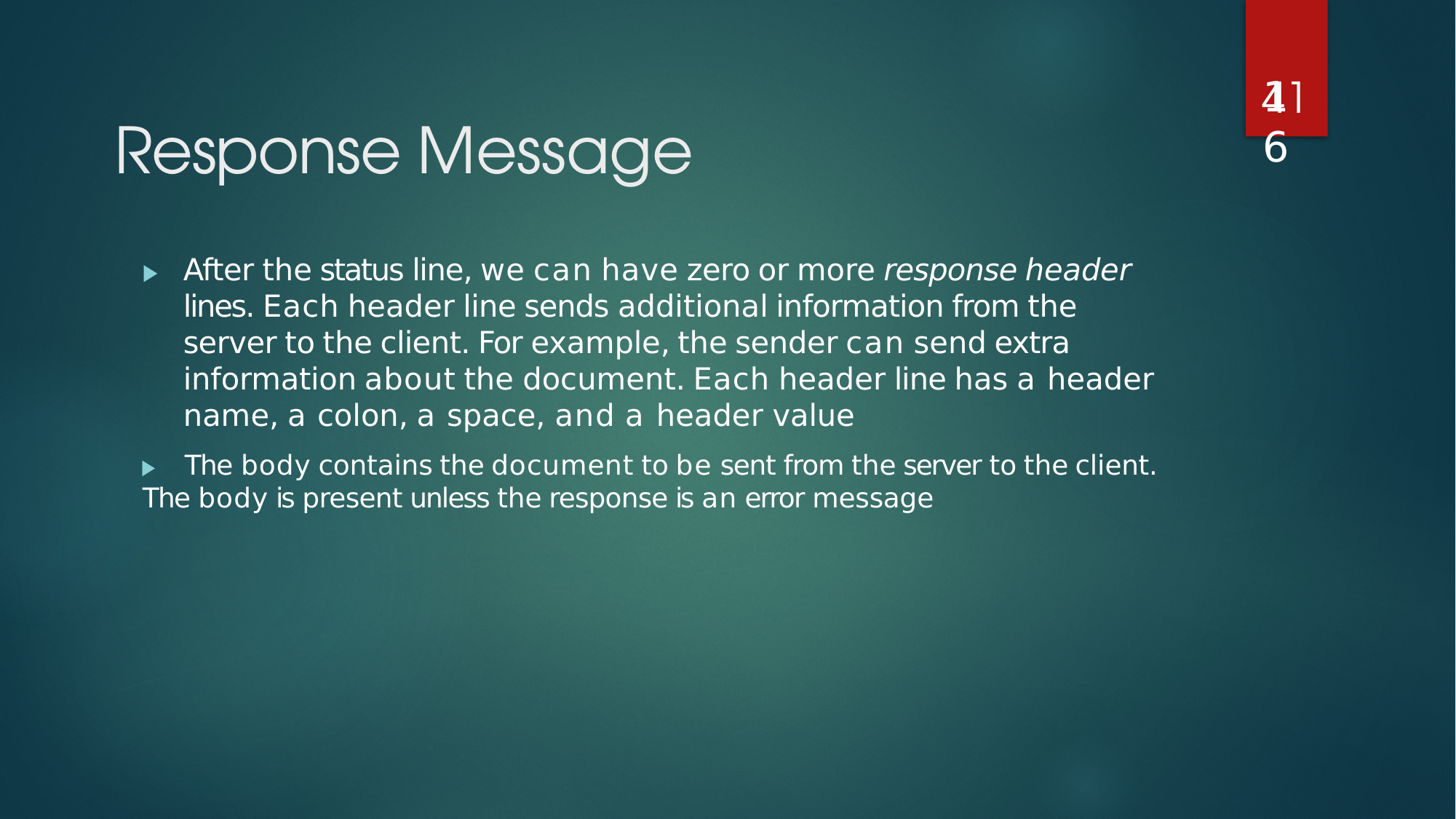

41
# Response Message
16
▶	After the status line, we can have zero or more response header lines. Each header line sends additional information from the server to the client. For example, the sender can send extra information about the document. Each header line has a header name, a colon, a space, and a header value
▶	The body contains the document to be sent from the server to the client.
The body is present unless the response is an error message